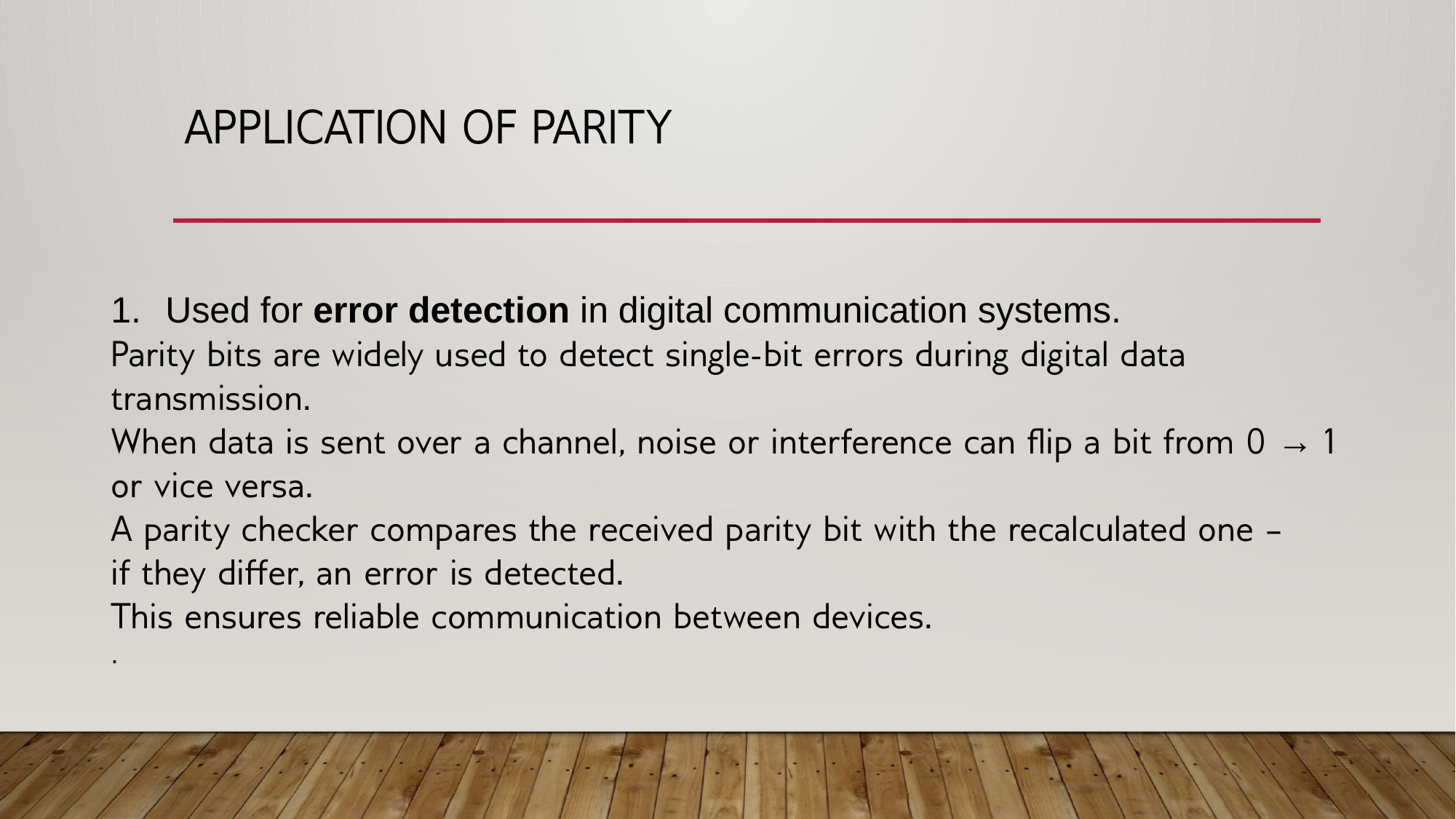

# APPLICATION OF PARITY
Used for error detection in digital communication systems.
Parity bits are widely used to detect single-bit errors during digital data transmission.
When data is sent over a channel, noise or interference can flip a bit from 0 → 1
or vice versa.
A parity checker compares the received parity bit with the recalculated one –
if they differ, an error is detected.
This ensures reliable communication between devices.
.